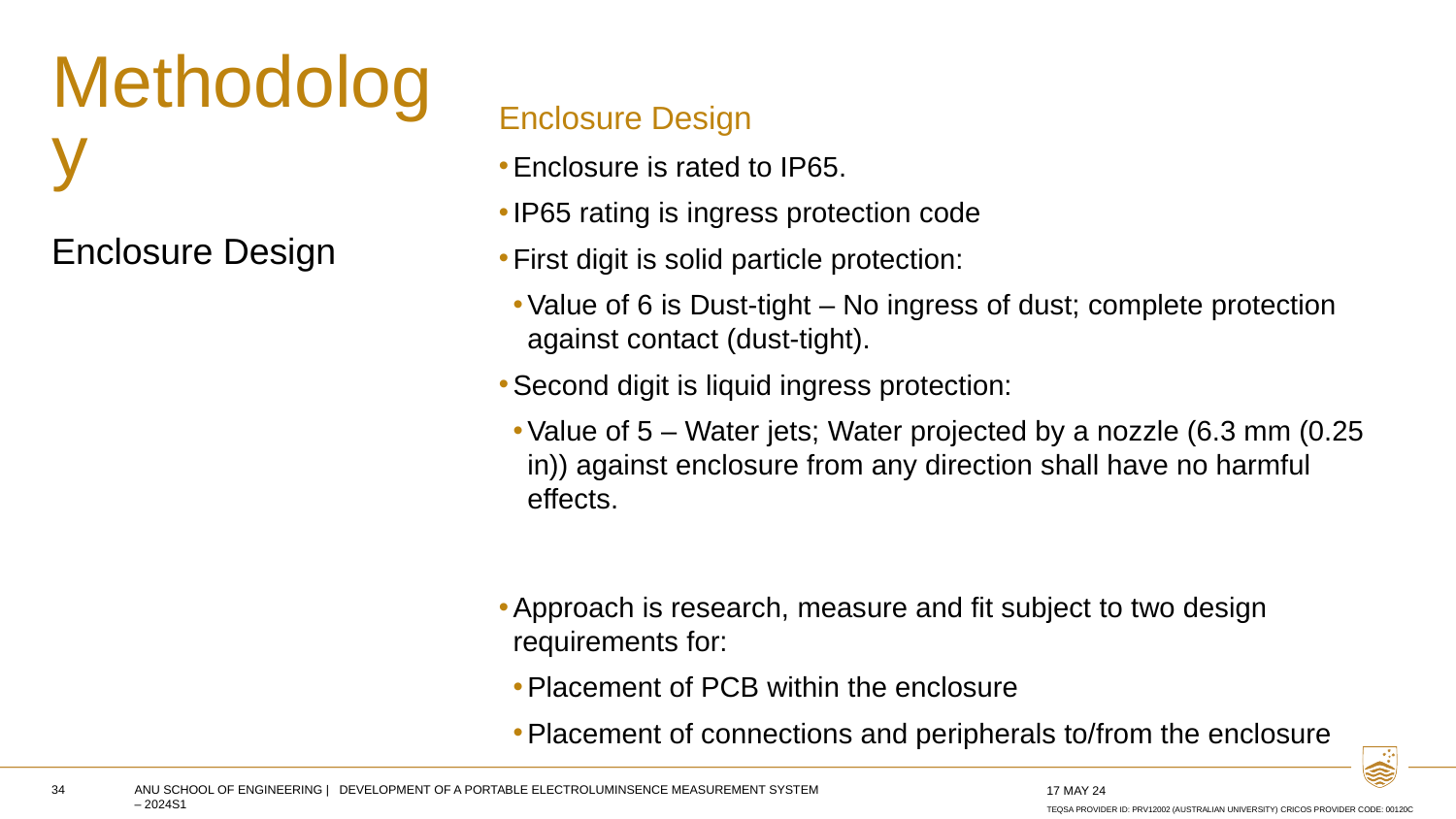

Enclosure Design
Enclosure is rated to IP65.
IP65 rating is ingress protection code
First digit is solid particle protection:
Value of 6 is Dust-tight – No ingress of dust; complete protection against contact (dust-tight).
Second digit is liquid ingress protection:
Value of 5 – Water jets; Water projected by a nozzle (6.3 mm (0.25 in)) against enclosure from any direction shall have no harmful effects.

Approach is research, measure and fit subject to two design requirements for:
Placement of PCB within the enclosure
Placement of connections and peripherals to/from the enclosure

Methodology
Enclosure Design
34
ANU SCHOOL OF ENGINEERING |   Development of a PORTABLE ELECTROLUMINSENCE MEASUREMENT SYSTEM – 2024S1
17 May 24